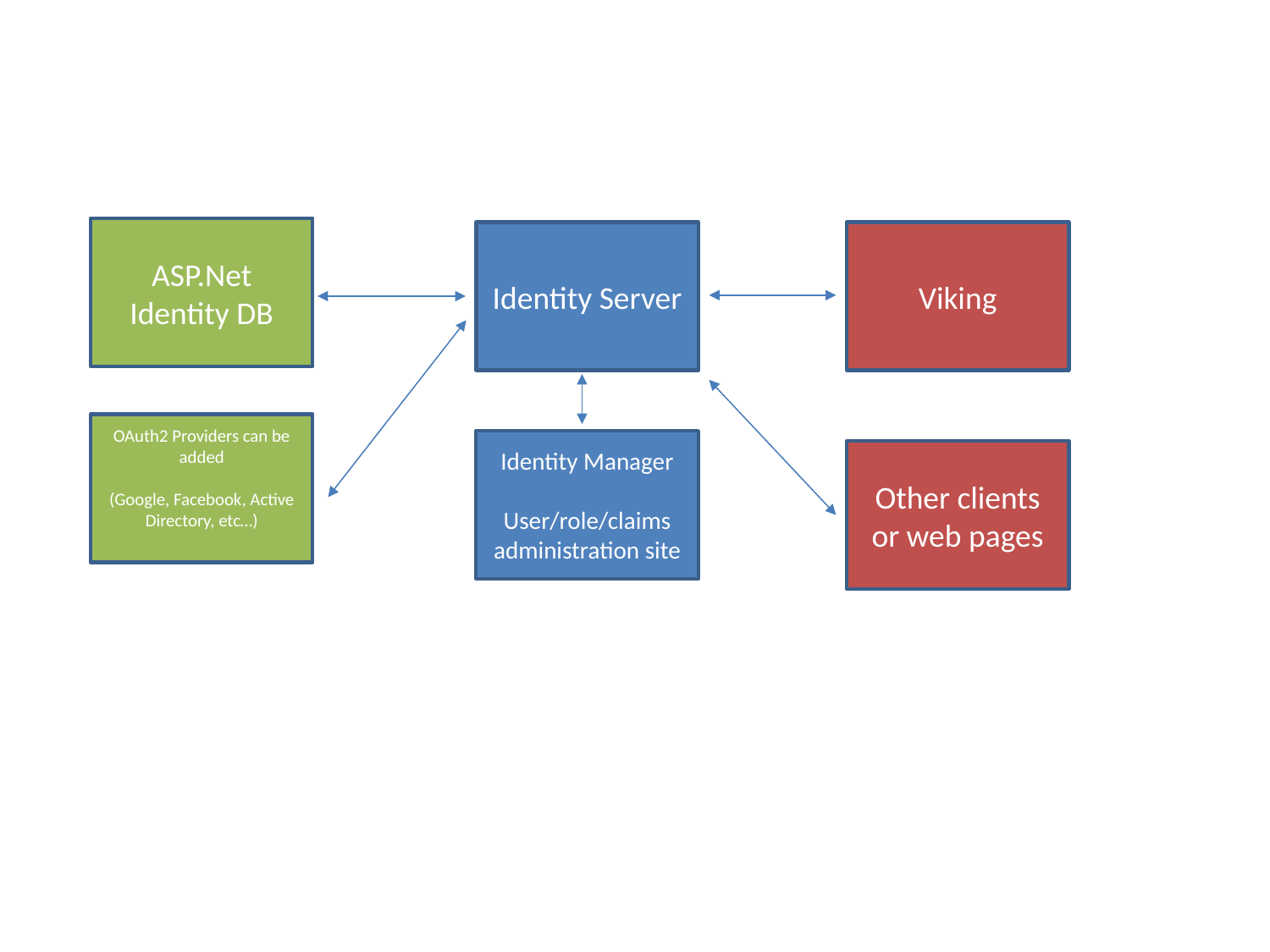

ASP.Net Identity DB
Identity Server
Viking
OAuth2 Providers can be added

(Google, Facebook, Active Directory, etc…)

Identity Manager

User/role/claims administration site
Other clients or web pages